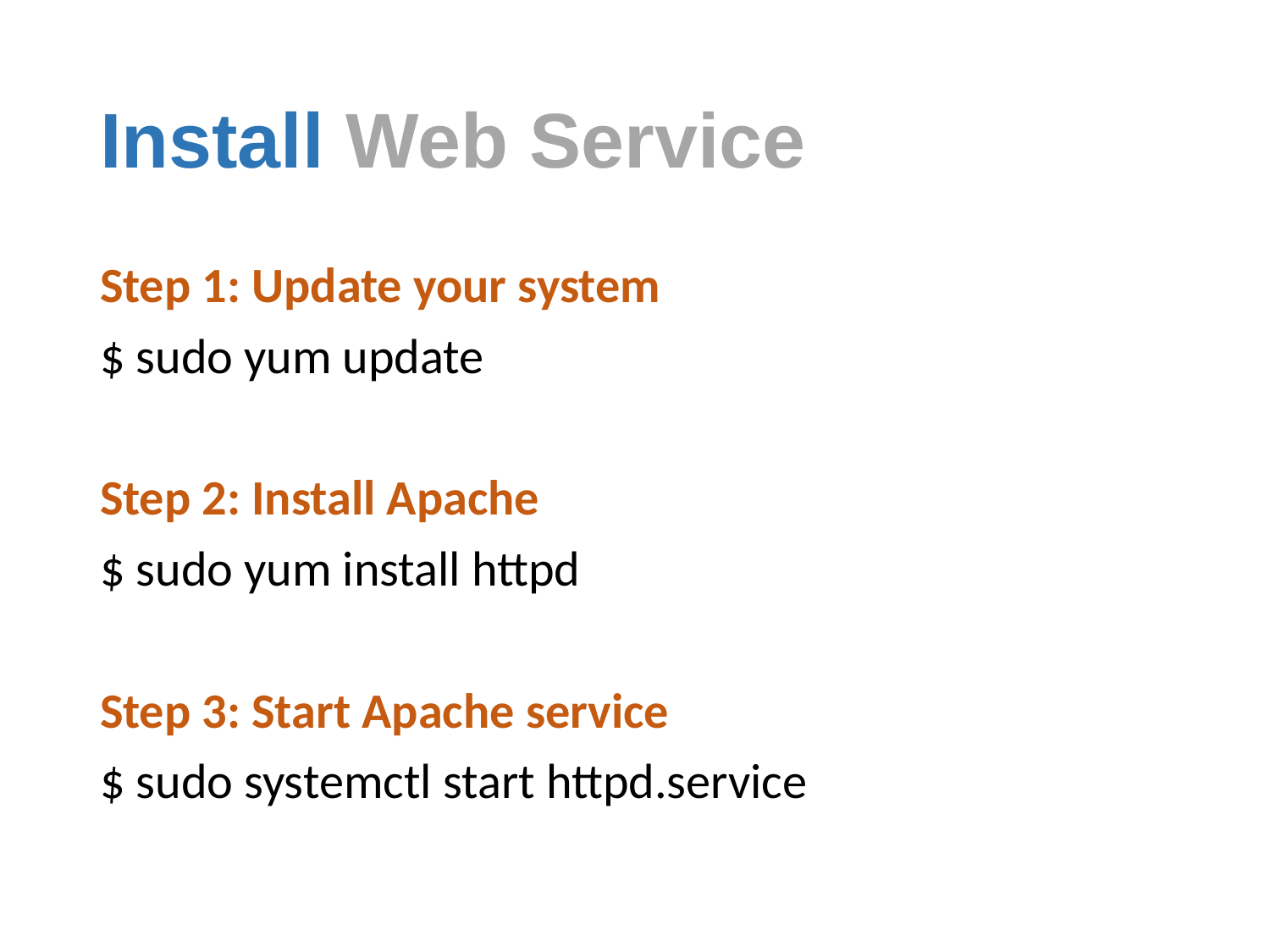

# Install Web Service
Step 1: Update your system
$ sudo yum update

Step 2: Install Apache
$ sudo yum install httpd

Step 3: Start Apache service
$ sudo systemctl start httpd.service